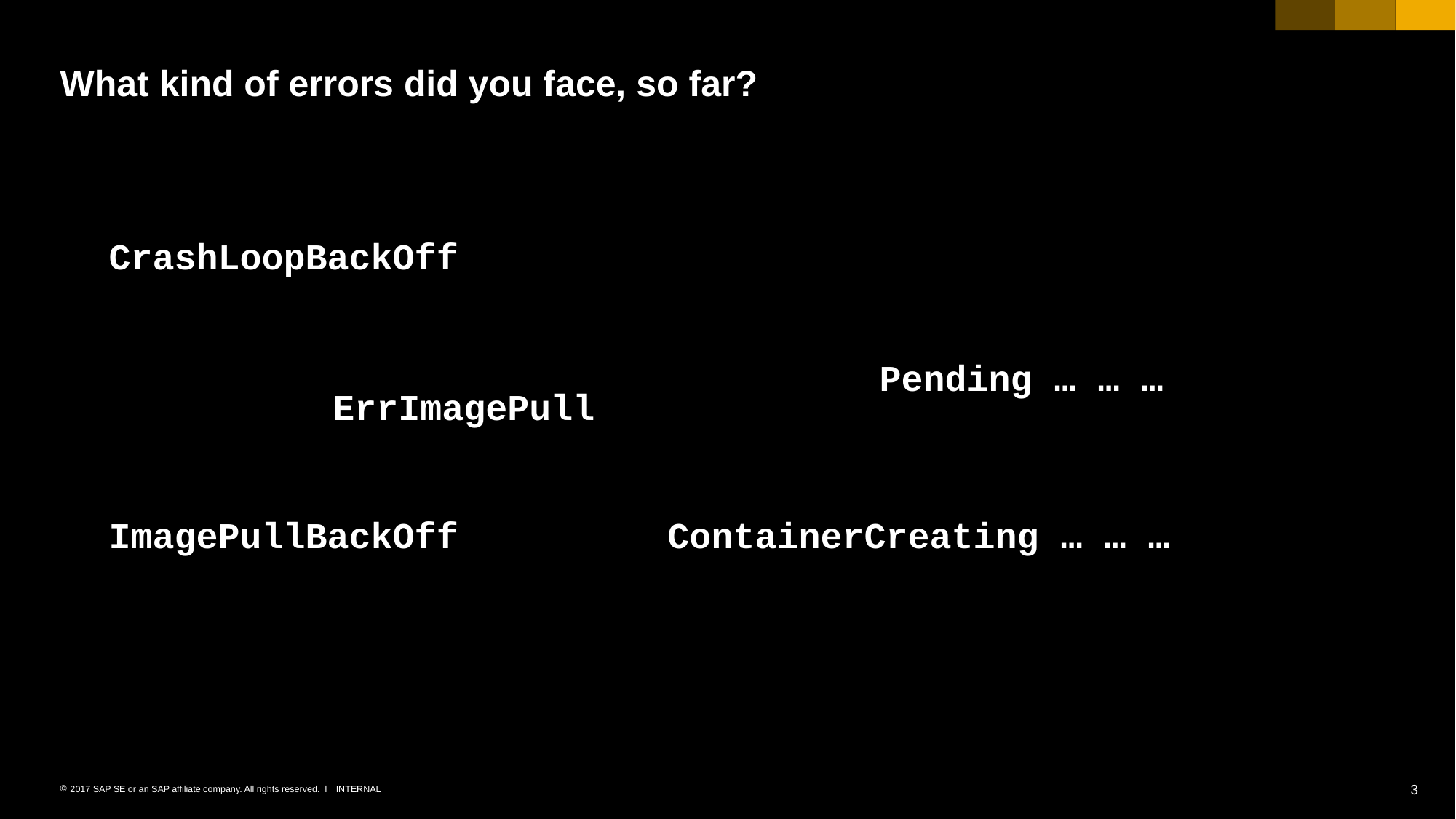

# What kind of errors did you face, so far?
CrashLoopBackOff
Pending … … …
ErrImagePull
ImagePullBackOff
ContainerCreating … … …